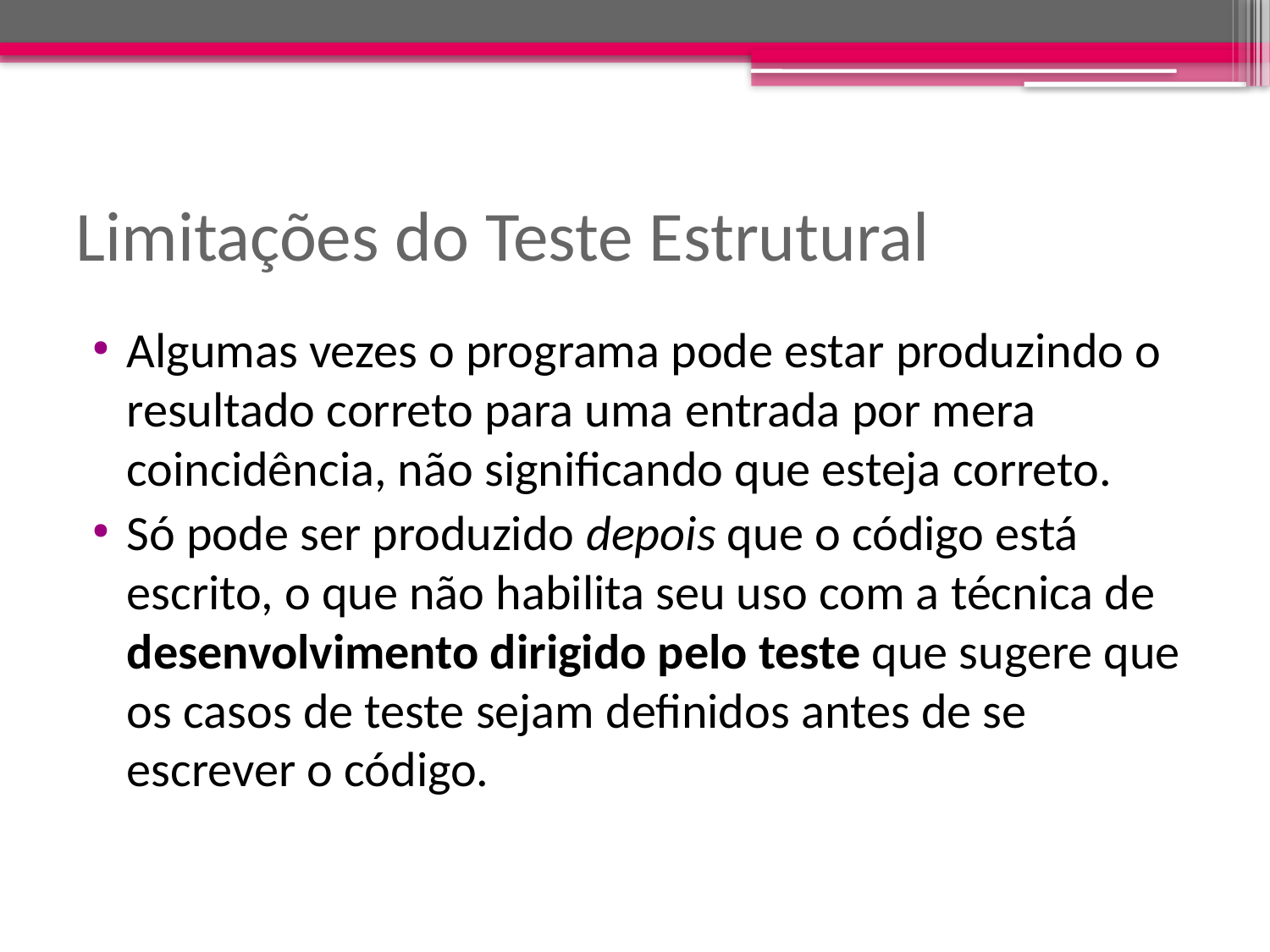

# Limitações do Teste Estrutural
Algumas vezes o programa pode estar produzindo o resultado correto para uma entrada por mera coincidência, não significando que esteja correto.
Só pode ser produzido depois que o código está escrito, o que não habilita seu uso com a técnica de desenvolvimento dirigido pelo teste que sugere que os casos de teste sejam definidos antes de se escrever o código.